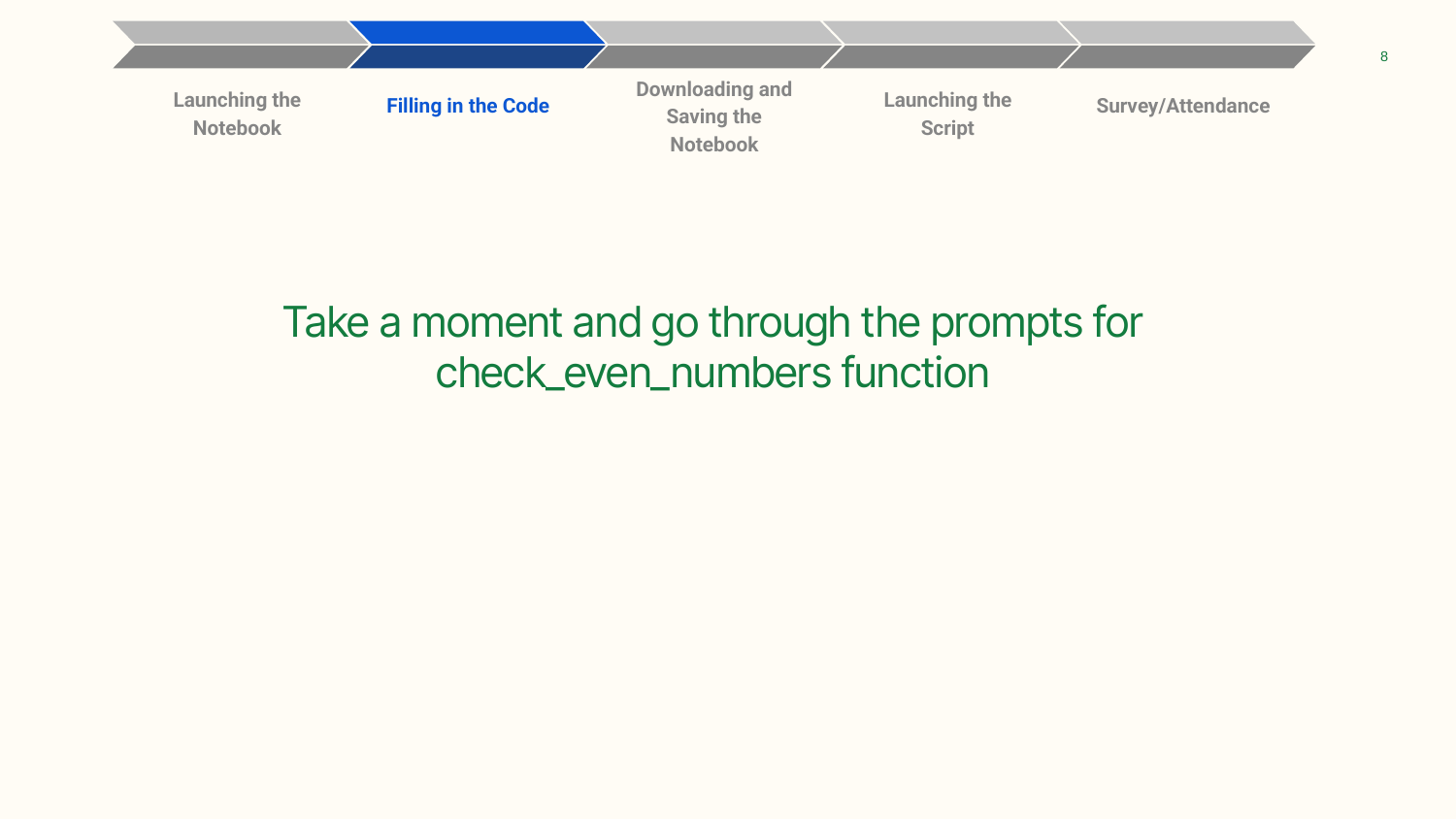

Launching the Notebook

Filling in the Code

Downloading and Saving the Notebook

Launching the Script

Survey/Attendance
8
Take a moment and go through the prompts for check_even_numbers function